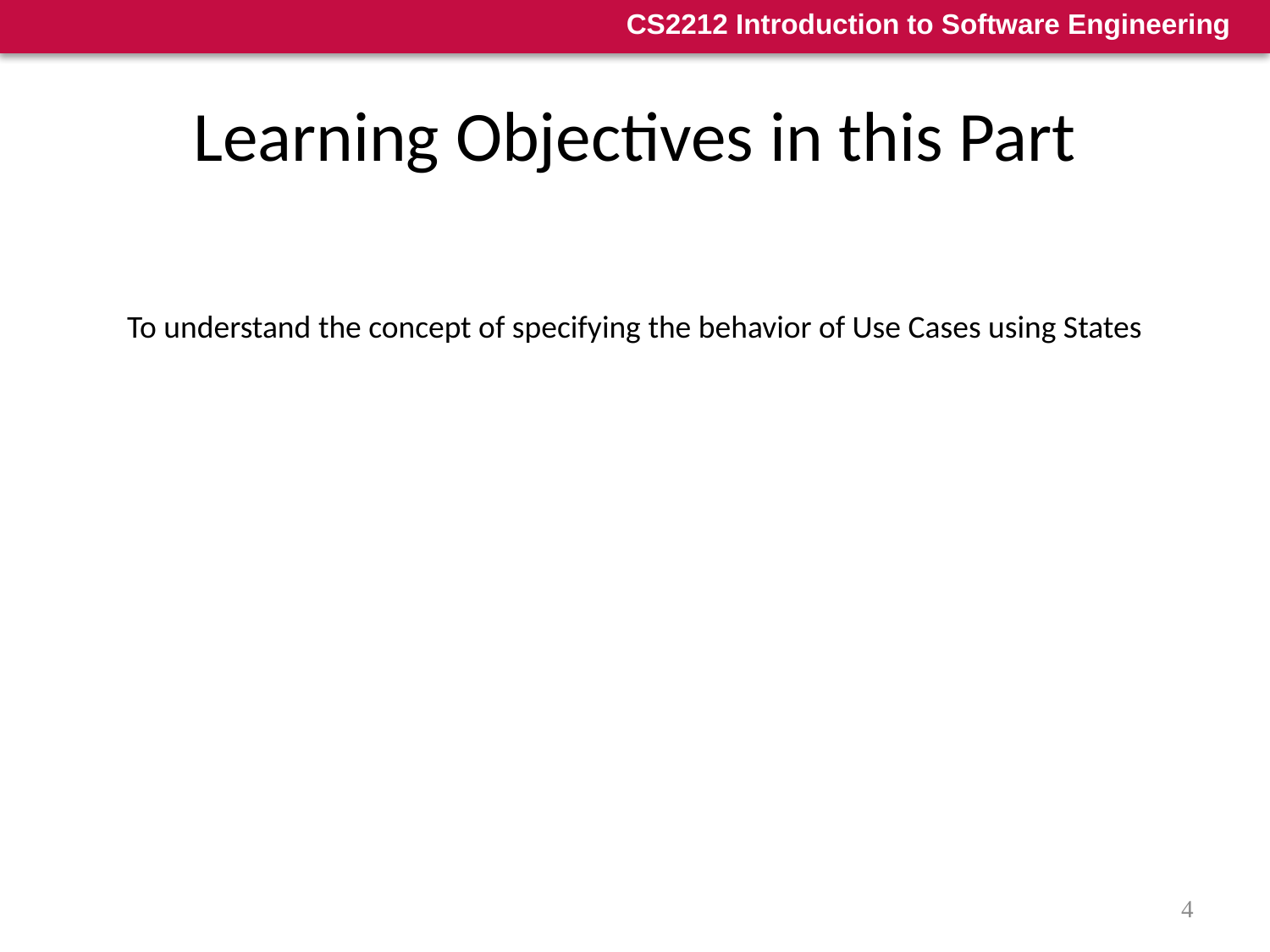

# Learning Objectives in this Part

To understand the concept of specifying the behavior of Use Cases using States

4